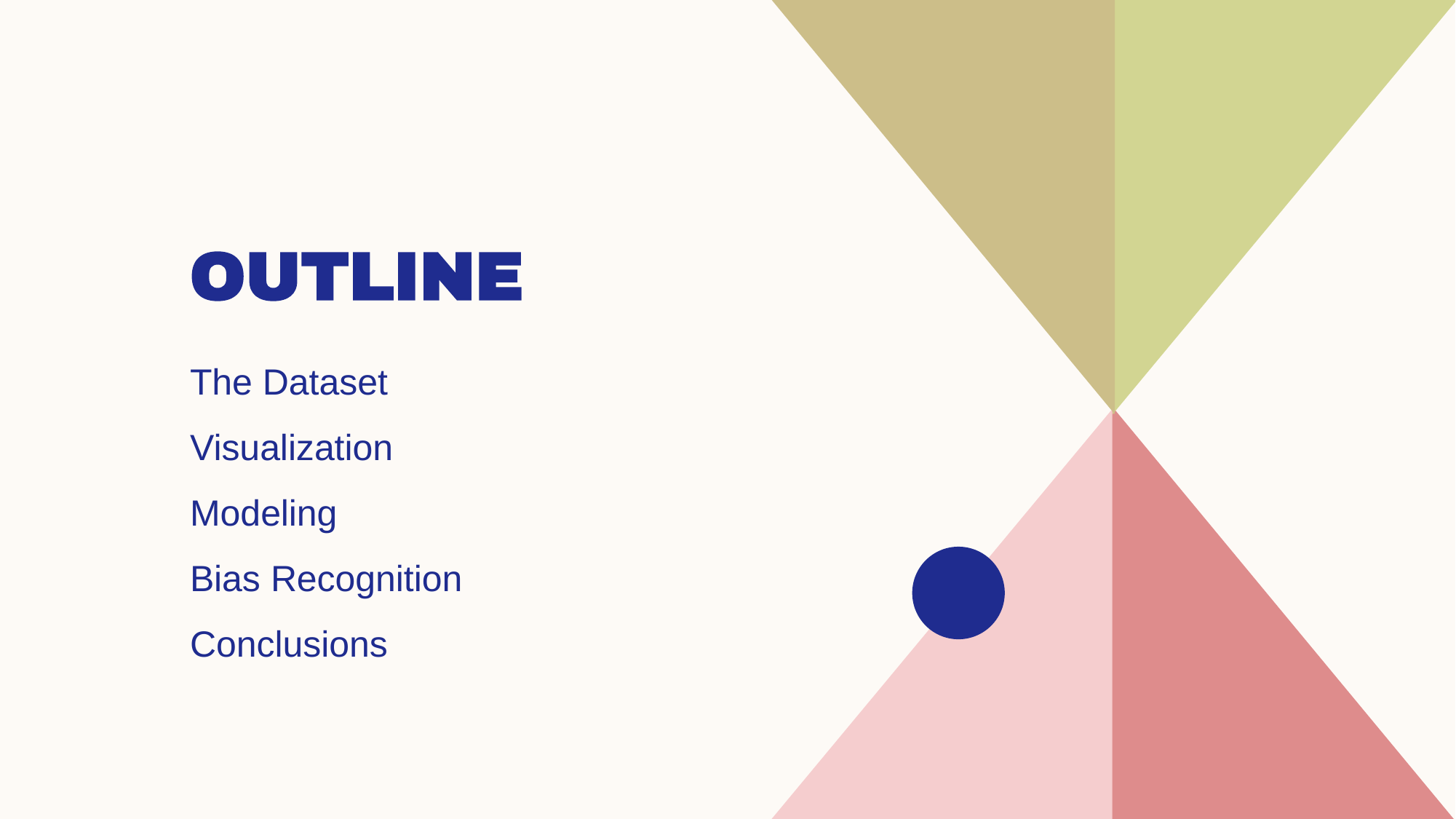

# Outline
The Dataset
Visualization
Modeling
​Bias Recognition
Conclusions​